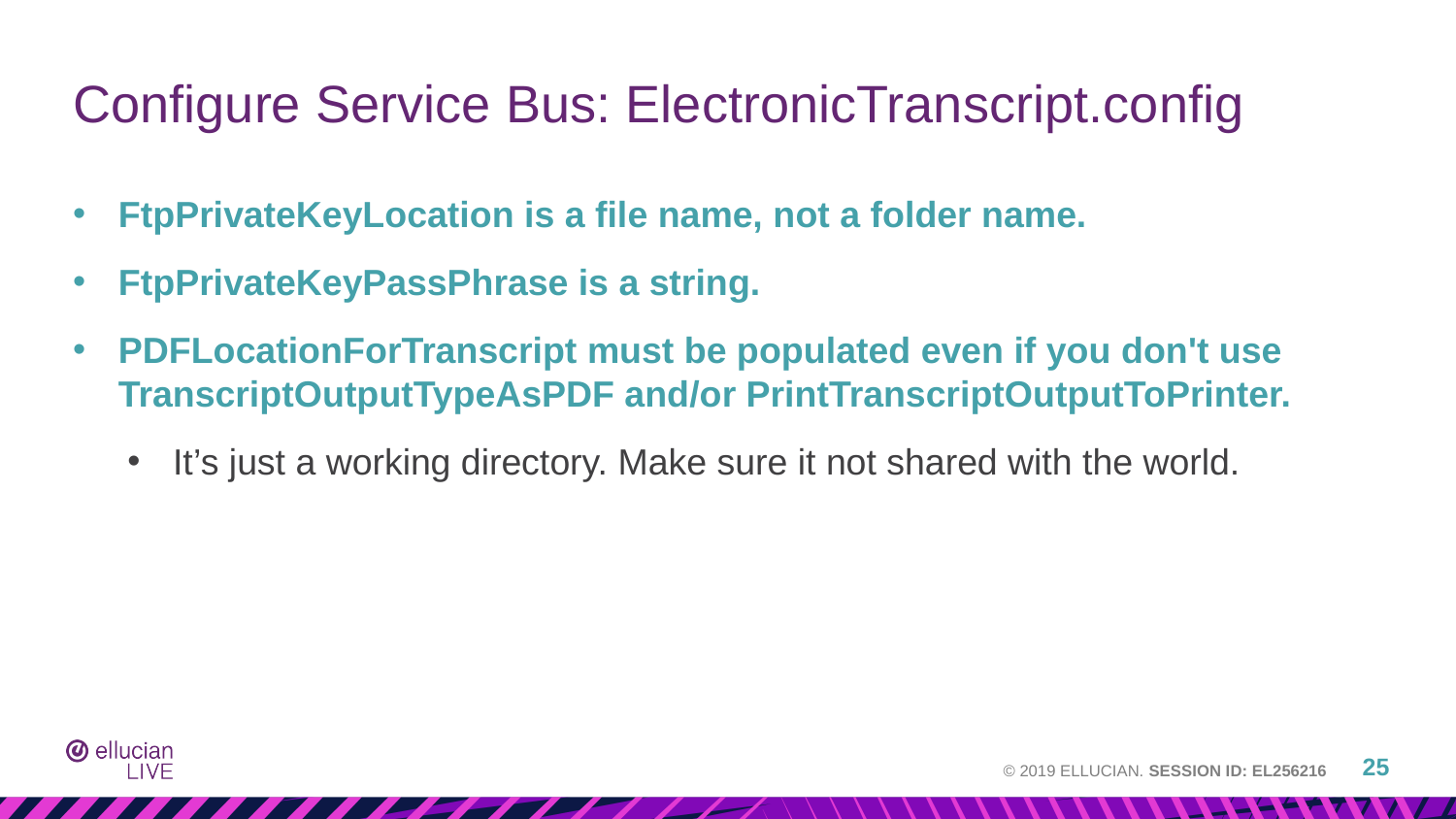

# Configure Service Bus: ElectronicTranscript.config
FtpPrivateKeyLocation is a file name, not a folder name.
FtpPrivateKeyPassPhrase is a string.
PDFLocationForTranscript must be populated even if you don't use TranscriptOutputTypeAsPDF and/or PrintTranscriptOutputToPrinter.
It’s just a working directory. Make sure it not shared with the world.
25